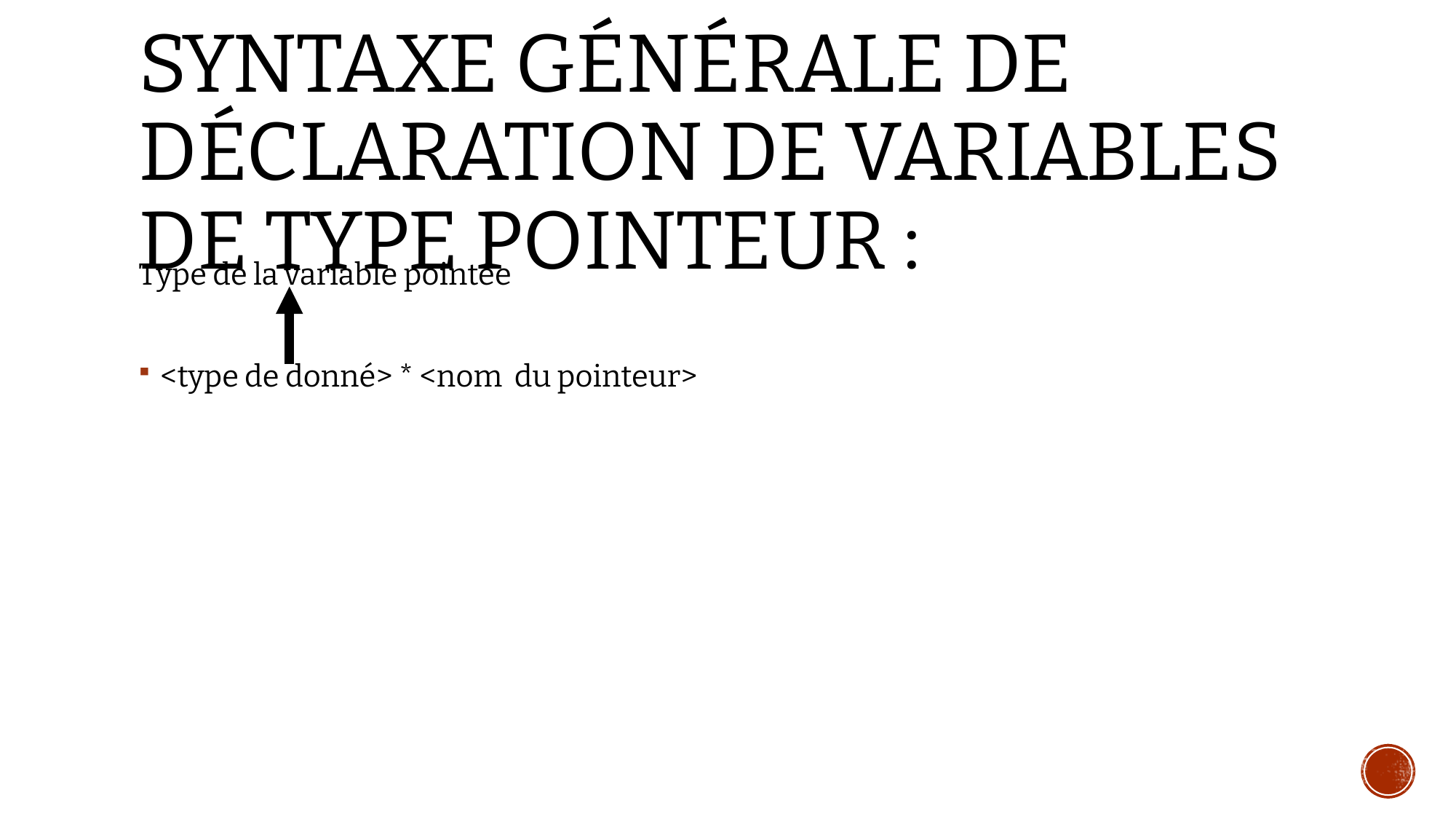

# Syntaxe générale de déclaration de variables de type pointeur :
Type de la variable pointée

<type de donné> * <nom  du pointeur>